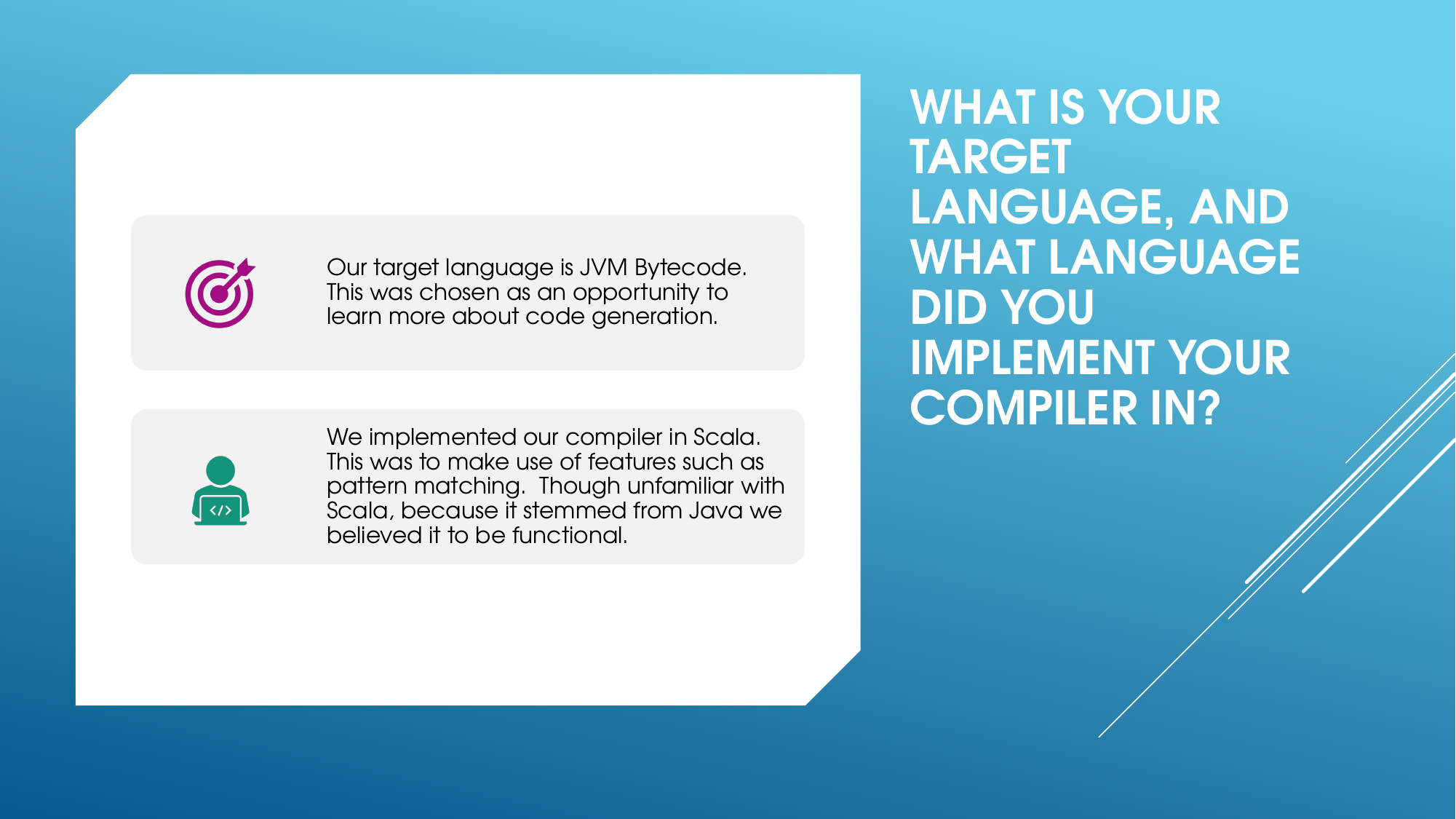

# What is your target language, and what language did you implement your compiler in?
Our target language is JVM Bytecode.  This was chosen as an opportunity to learn more about code generation.
We implemented our compiler in Scala.  This was to make use of features such as pattern matching.  Though unfamiliar with Scala, because it stemmed from Java we believed it to be functional.